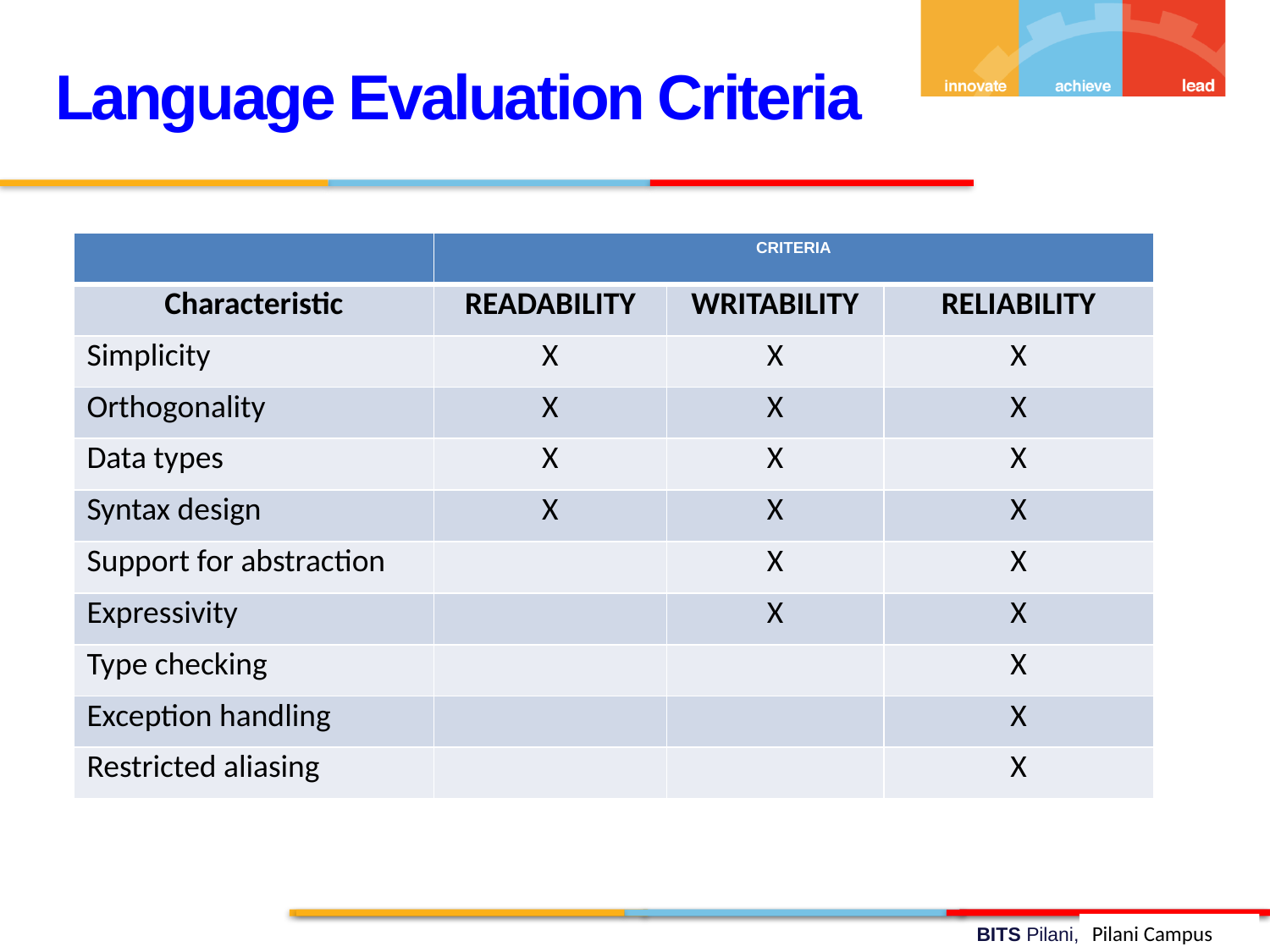

Language Evaluation Criteria
|  | CRITERIA |  |  |
| --- | --- | --- | --- |
| Characteristic | READABILITY | WRITABILITY | RELIABILITY |
| Simplicity | X | X | X |
| Orthogonality | X | X | X |
| Data types | X | X | X |
| Syntax design | X | X | X |
| Support for abstraction |  | X | X |
| Expressivity |  | X | X |
| Type checking |  |  | X |
| Exception handling |  |  | X |
| Restricted aliasing |  |  | X |
Pilani Campus